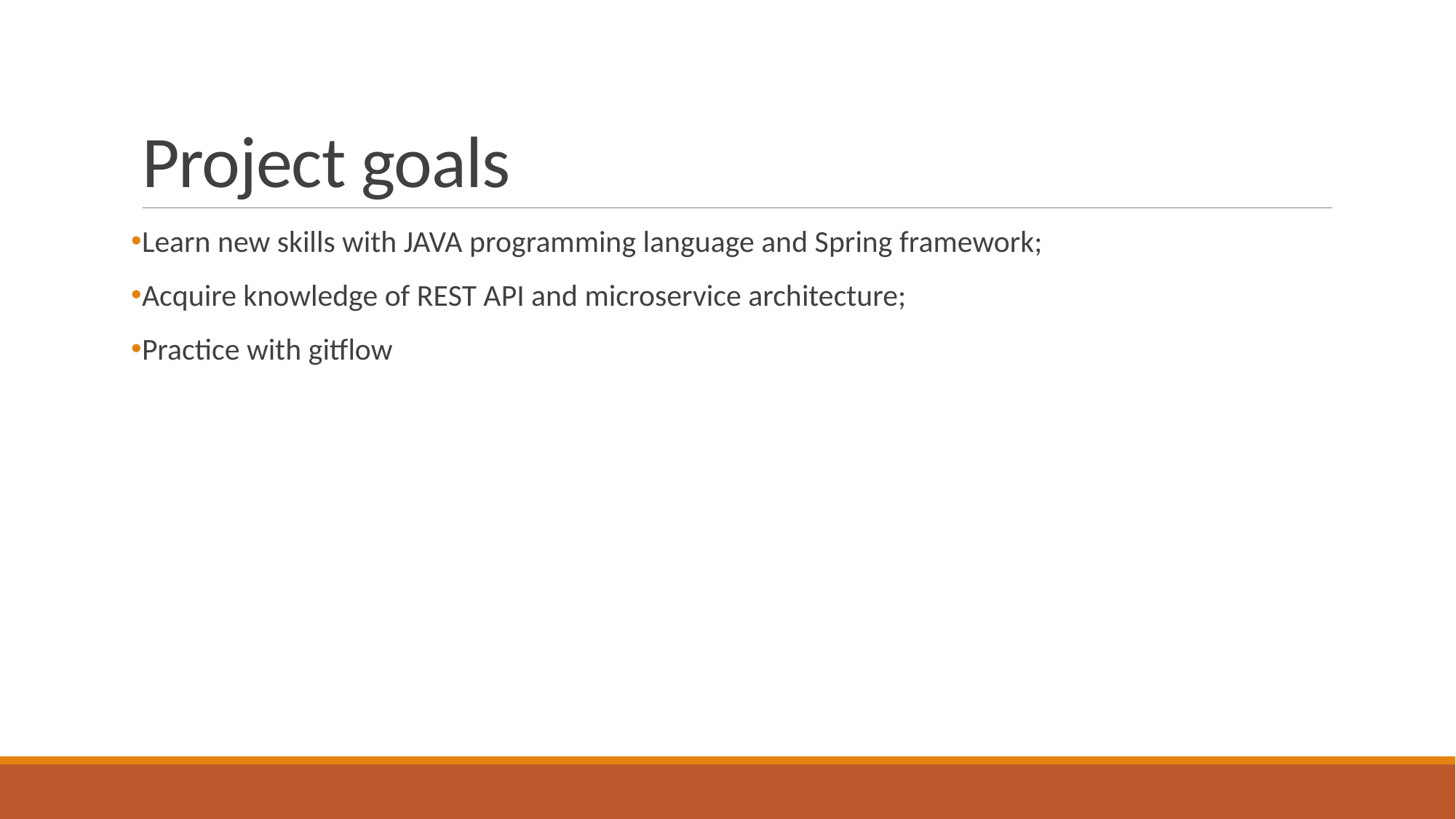

# Project goals
Learn new skills with JAVA programming language and Spring framework;
Acquire knowledge of REST API and microservice architecture;
Practice with gitflow